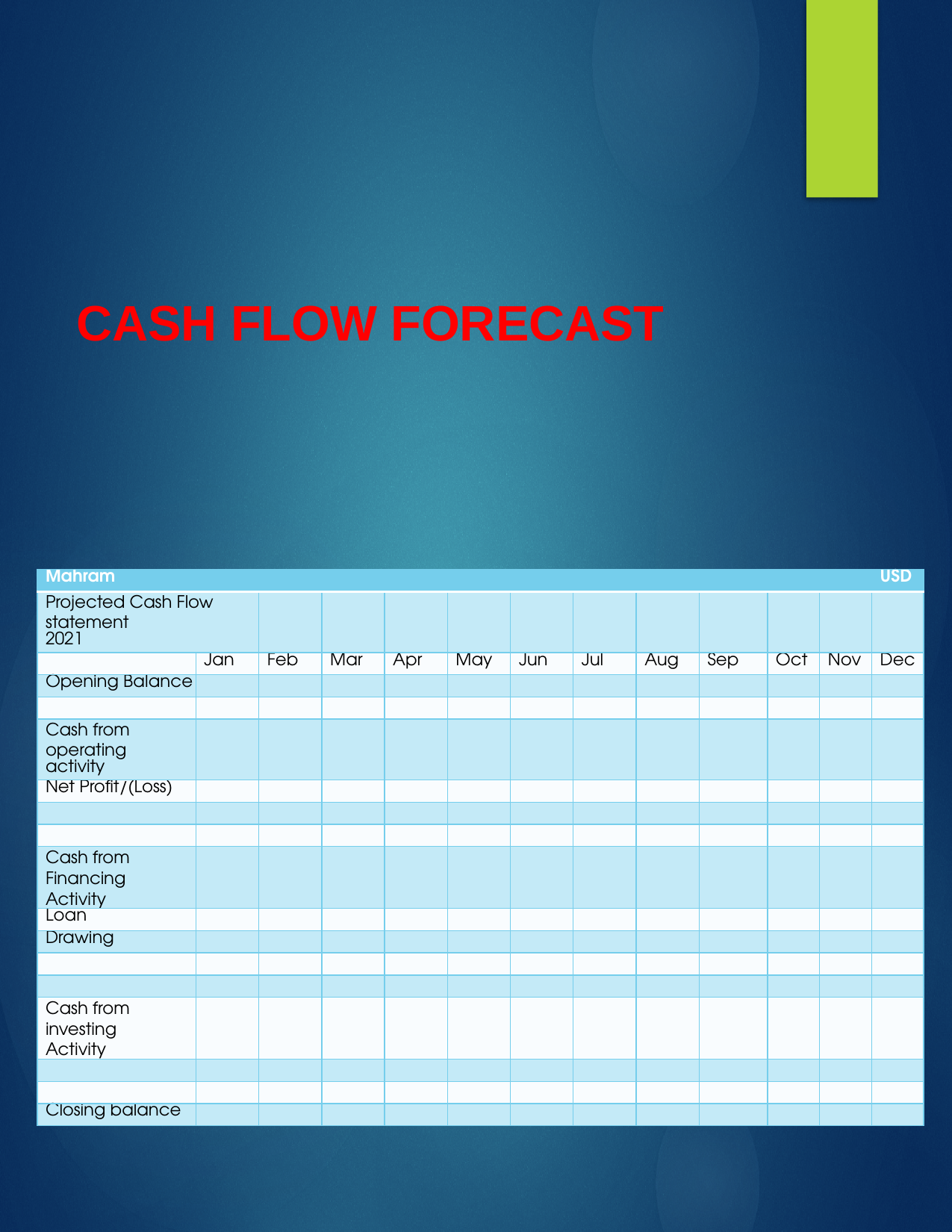

19
CASH FLOW FORECAST
| Mahram |  |  |  |  |  |  |  |  |  |  |  | USD |
| --- | --- | --- | --- | --- | --- | --- | --- | --- | --- | --- | --- | --- |
| Projected Cash Flow statement 2021 |  |  |  |  |  |  |  |  |  |  |  |  |
|  | Jan | Feb | Mar | Apr | May | Jun | Jul | Aug | Sep | Oct | Nov | Dec |
| Opening Balance |  |  |  |  |  |  |  |  |  |  |  |  |
|  |  |  |  |  |  |  |  |  |  |  |  |  |
| Cash from operating activity |  |  |  |  |  |  |  |  |  |  |  |  |
| Net Profit/(Loss) |  |  |  |  |  |  |  |  |  |  |  |  |
|  |  |  |  |  |  |  |  |  |  |  |  |  |
|  |  |  |  |  |  |  |  |  |  |  |  |  |
| Cash from Financing Activity |  |  |  |  |  |  |  |  |  |  |  |  |
| Loan |  |  |  |  |  |  |  |  |  |  |  |  |
| Drawing |  |  |  |  |  |  |  |  |  |  |  |  |
|  |  |  |  |  |  |  |  |  |  |  |  |  |
|  |  |  |  |  |  |  |  |  |  |  |  |  |
| Cash from investing Activity |  |  |  |  |  |  |  |  |  |  |  |  |
|  |  |  |  |  |  |  |  |  |  |  |  |  |
|  |  |  |  |  |  |  |  |  |  |  |  |  |
| Closing balance |  |  |  |  |  |  |  |  |  |  |  |  |